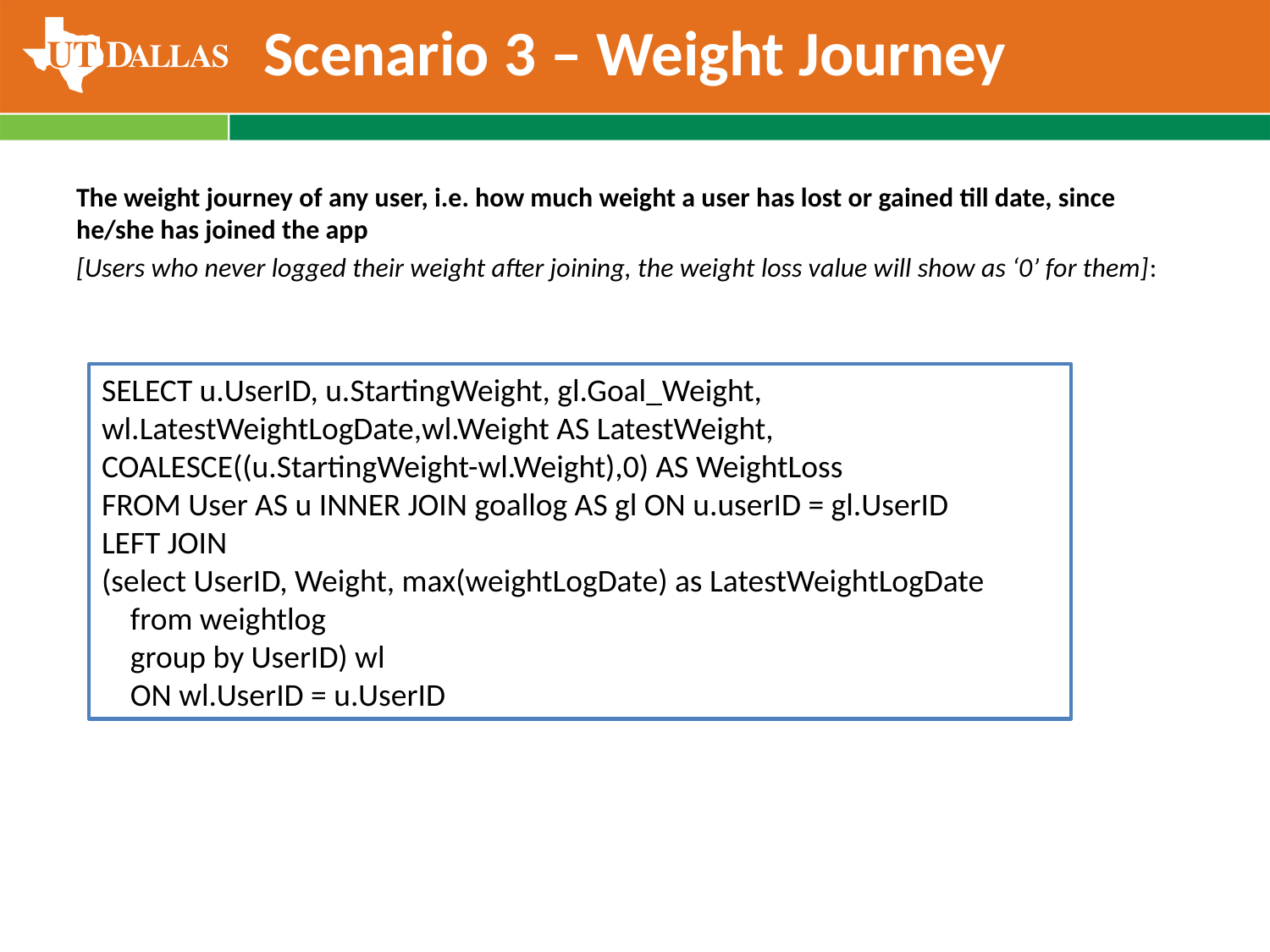

Scenario 3 – Weight Journey
The weight journey of any user, i.e. how much weight a user has lost or gained till date, since he/she has joined the app
[Users who never logged their weight after joining, the weight loss value will show as ‘0’ for them]:

SELECT u.UserID, u.StartingWeight, gl.Goal_Weight,
wl.LatestWeightLogDate,wl.Weight AS LatestWeight,
COALESCE((u.StartingWeight-wl.Weight),0) AS WeightLoss
FROM User AS u INNER JOIN goallog AS gl ON u.userID = gl.UserID
LEFT JOIN
(select UserID, Weight, max(weightLogDate) as LatestWeightLogDate
    from weightlog
    group by UserID) wl
    ON wl.UserID = u.UserID